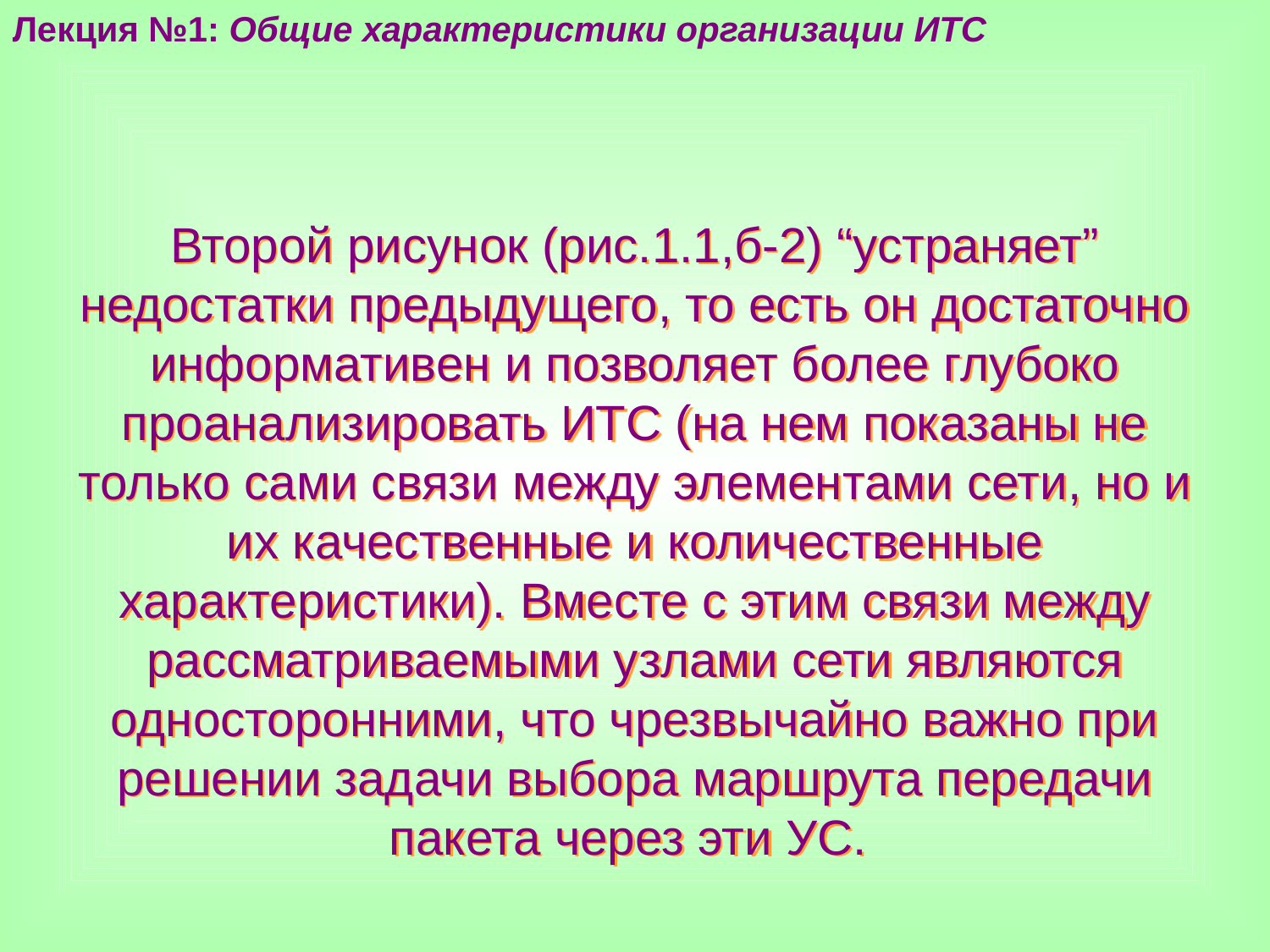

Лекция №1: Общие характеристики организации ИТС
Второй рисунок (рис.1.1,б-2) “устраняет” недостатки предыдущего, то есть он достаточно информативен и позволяет более глубоко проанализировать ИТС (на нем показаны не только сами связи между элементами сети, но и их качественные и количественные характеристики). Вместе с этим связи между рассматриваемыми узлами сети являются односторонними, что чрезвычайно важно при решении задачи выбора маршрута передачи пакета через эти УС.